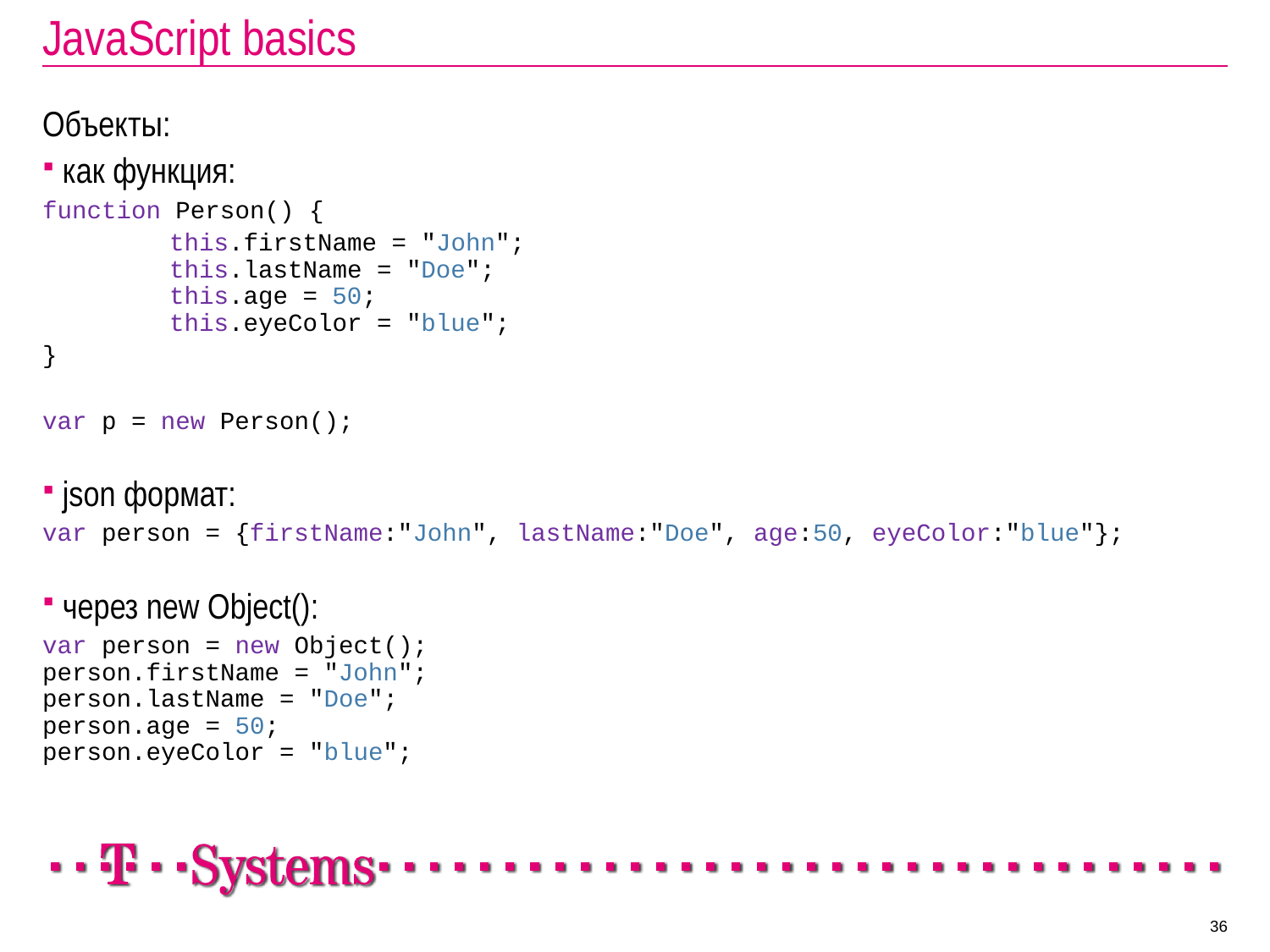

# JavaScript basics
Объекты:
 как функция:
function Person() {
	this.firstName = "John";
	this.lastName = "Doe";
	this.age = 50;
	this.eyeColor = "blue";
}

var p = new Person();

 json формат:
var person = {firstName:"John", lastName:"Doe", age:50, eyeColor:"blue"};

 через new Object():
var person = new Object();
person.firstName = "John";
person.lastName = "Doe";
person.age = 50;
person.eyeColor = "blue";

36